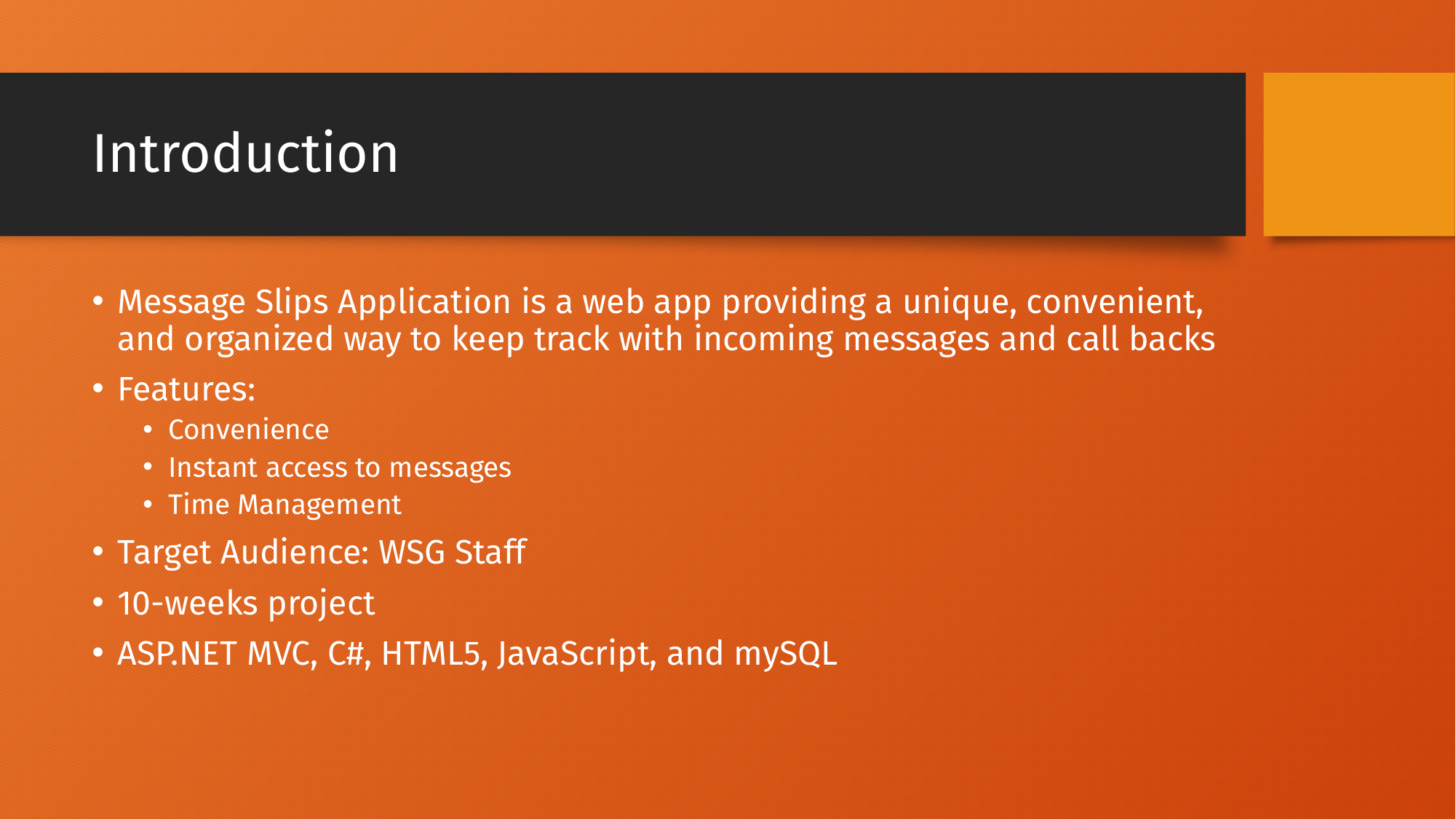

# Introduction
Message Slips Application is a web app providing a unique, convenient, and organized way to keep track with incoming messages and call backs
Features:
Convenience
Instant access to messages
Time Management
Target Audience: WSG Staff
10-weeks project
ASP.NET MVC, C#, HTML5, JavaScript, and mySQL